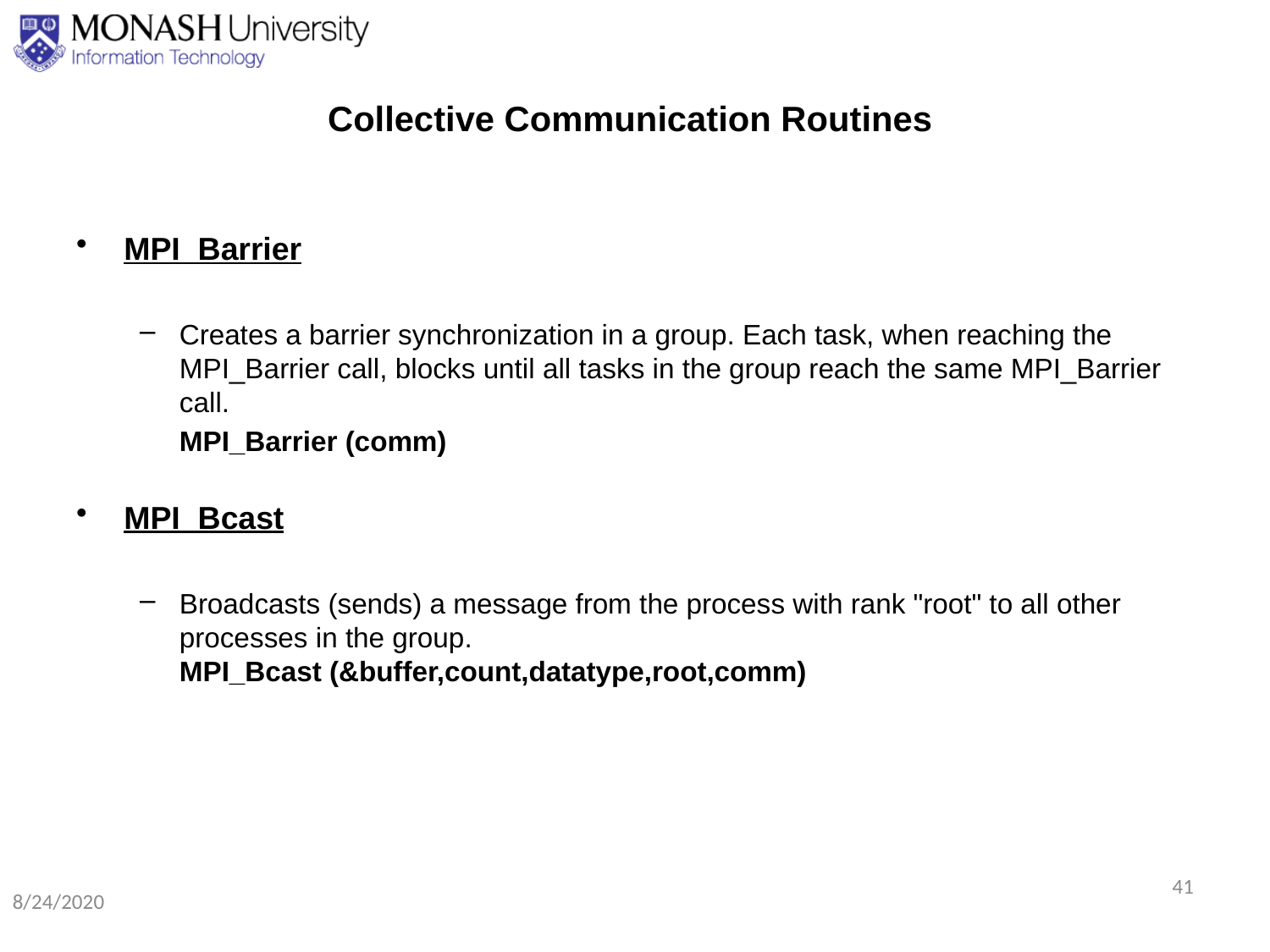

# Collective Communication Routines
MPI_Barrier

Creates a barrier synchronization in a group. Each task, when reaching the MPI_Barrier call, blocks until all tasks in the group reach the same MPI_Barrier call.
	MPI_Barrier (comm)
MPI_Bcast

Broadcasts (sends) a message from the process with rank "root" to all other processes in the group.
MPI_Bcast (&buffer,count,datatype,root,comm)
41
8/24/2020